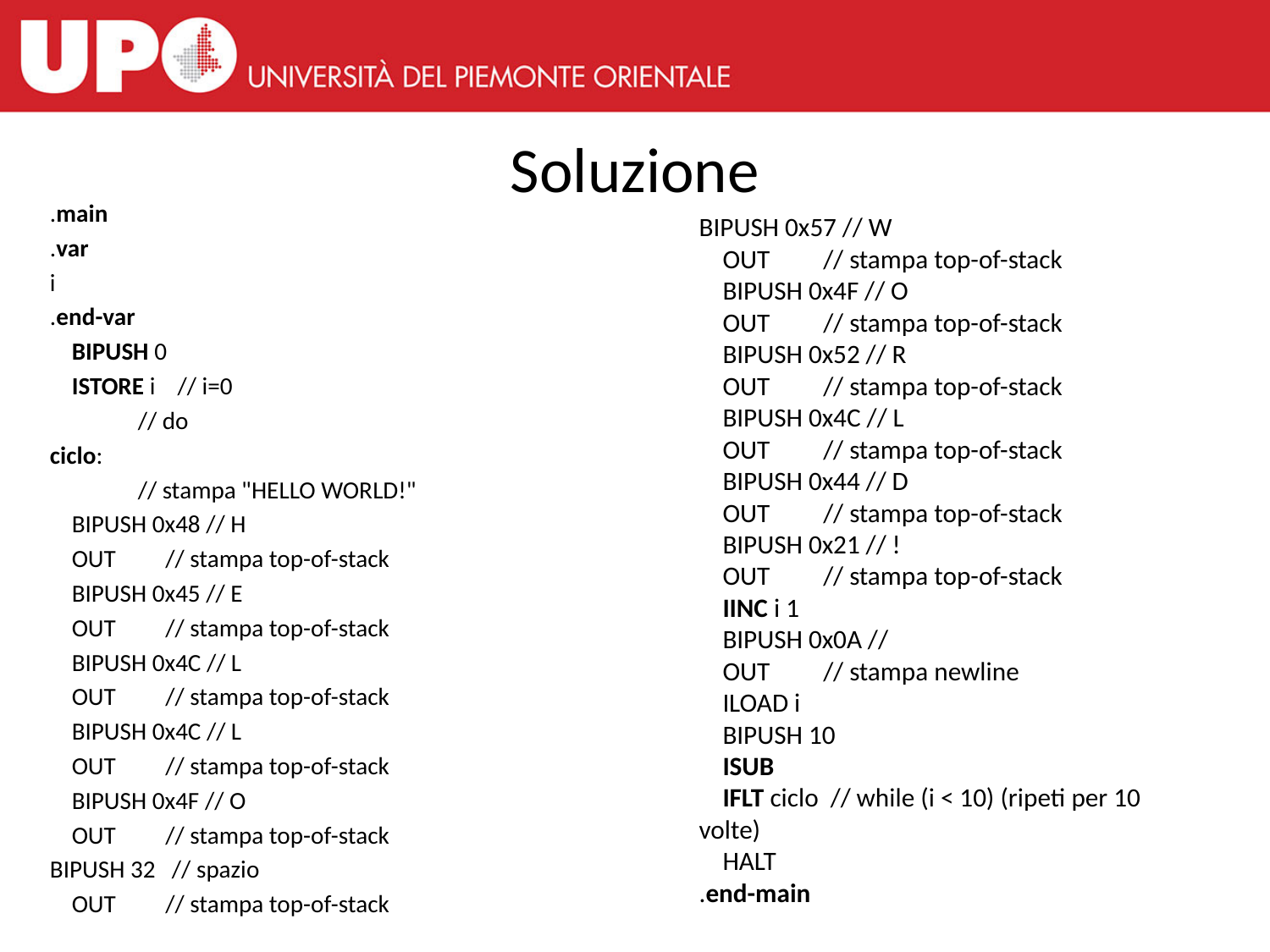

# Soluzione
.main
.var
i
.end-var
    BIPUSH 0
    ISTORE i    // i=0
                // do
ciclo:
                // stampa "HELLO WORLD!"
    BIPUSH 0x48 // H
    OUT         // stampa top-of-stack
    BIPUSH 0x45 // E
    OUT         // stampa top-of-stack
    BIPUSH 0x4C // L
    OUT         // stampa top-of-stack
    BIPUSH 0x4C // L
    OUT         // stampa top-of-stack
    BIPUSH 0x4F // O
    OUT         // stampa top-of-stack
BIPUSH 32   // spazio
    OUT         // stampa top-of-stack

BIPUSH 0x57 // W
    OUT         // stampa top-of-stack
    BIPUSH 0x4F // O
    OUT         // stampa top-of-stack
    BIPUSH 0x52 // R
    OUT         // stampa top-of-stack
    BIPUSH 0x4C // L
    OUT         // stampa top-of-stack
    BIPUSH 0x44 // D
    OUT         // stampa top-of-stack
    BIPUSH 0x21 // !
    OUT         // stampa top-of-stack
    IINC i 1
    BIPUSH 0x0A //
    OUT         // stampa newline
    ILOAD i
    BIPUSH 10
    ISUB
    IFLT ciclo  // while (i < 10) (ripeti per 10 volte)
    HALT
.end-main